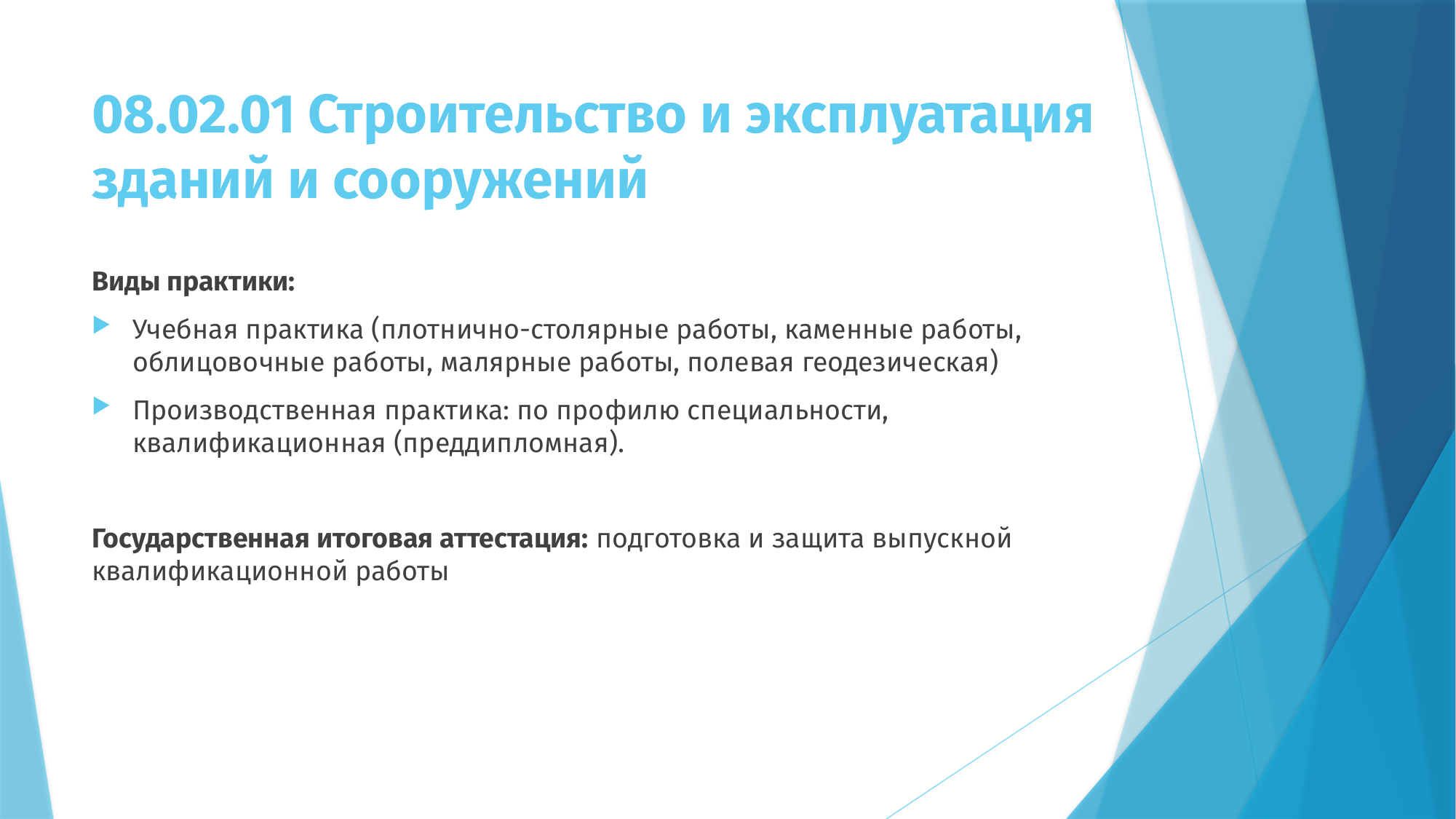

# 08.02.01 Строительство и эксплуатация зданий и сооружений
Виды практики:
Учебная практика (плотнично-столярные работы, каменные работы, облицовочные работы, малярные работы, полевая геодезическая)
Производственная практика: по профилю специальности, квалификационная (преддипломная).

Государственная итоговая аттестация: подготовка и защита выпускной квалификационной работы